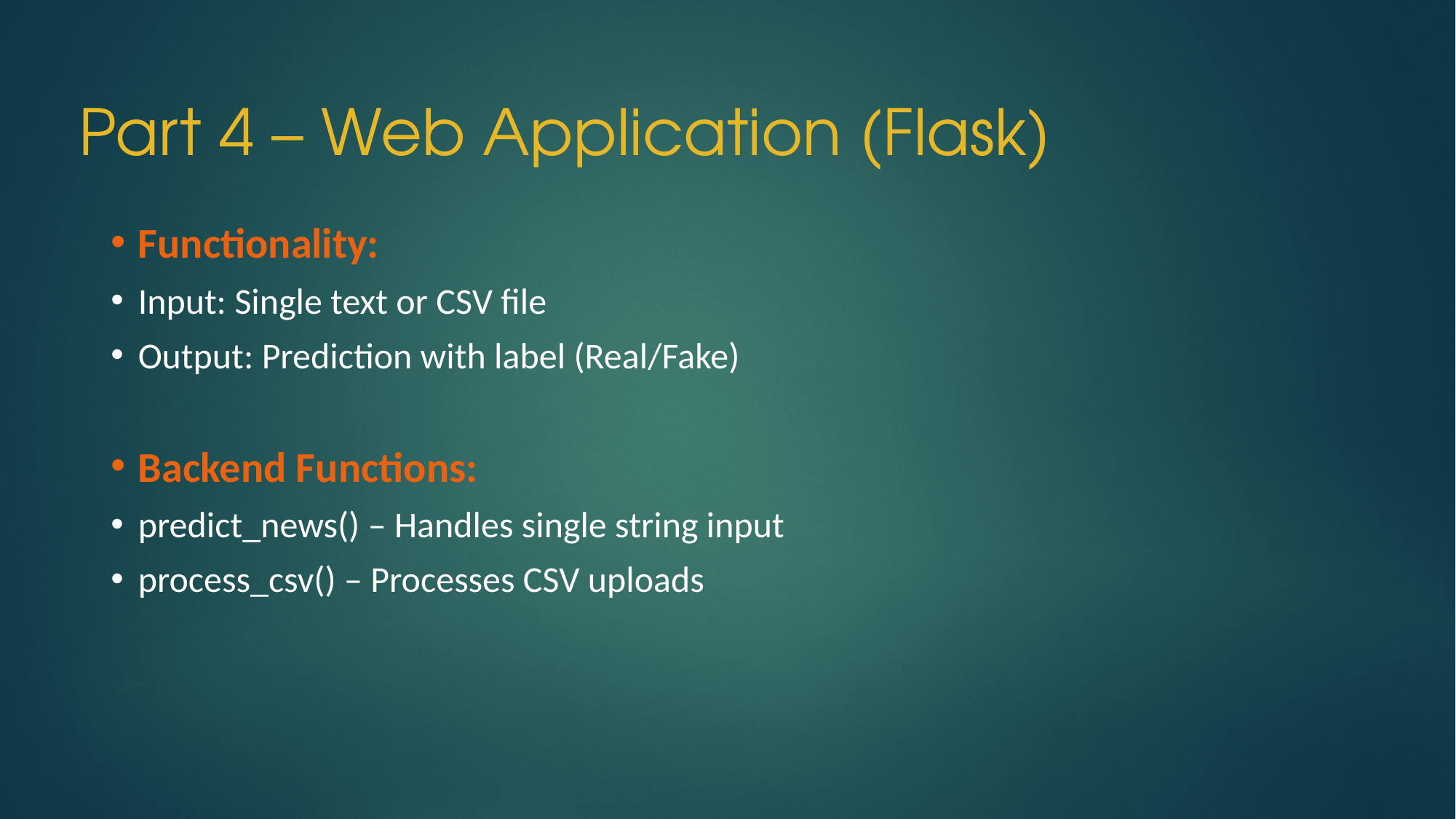

# Part 4 – Web Application (Flask)
Functionality:
Input: Single text or CSV file
Output: Prediction with label (Real/Fake)

Backend Functions:
predict_news() – Handles single string input
process_csv() – Processes CSV uploads